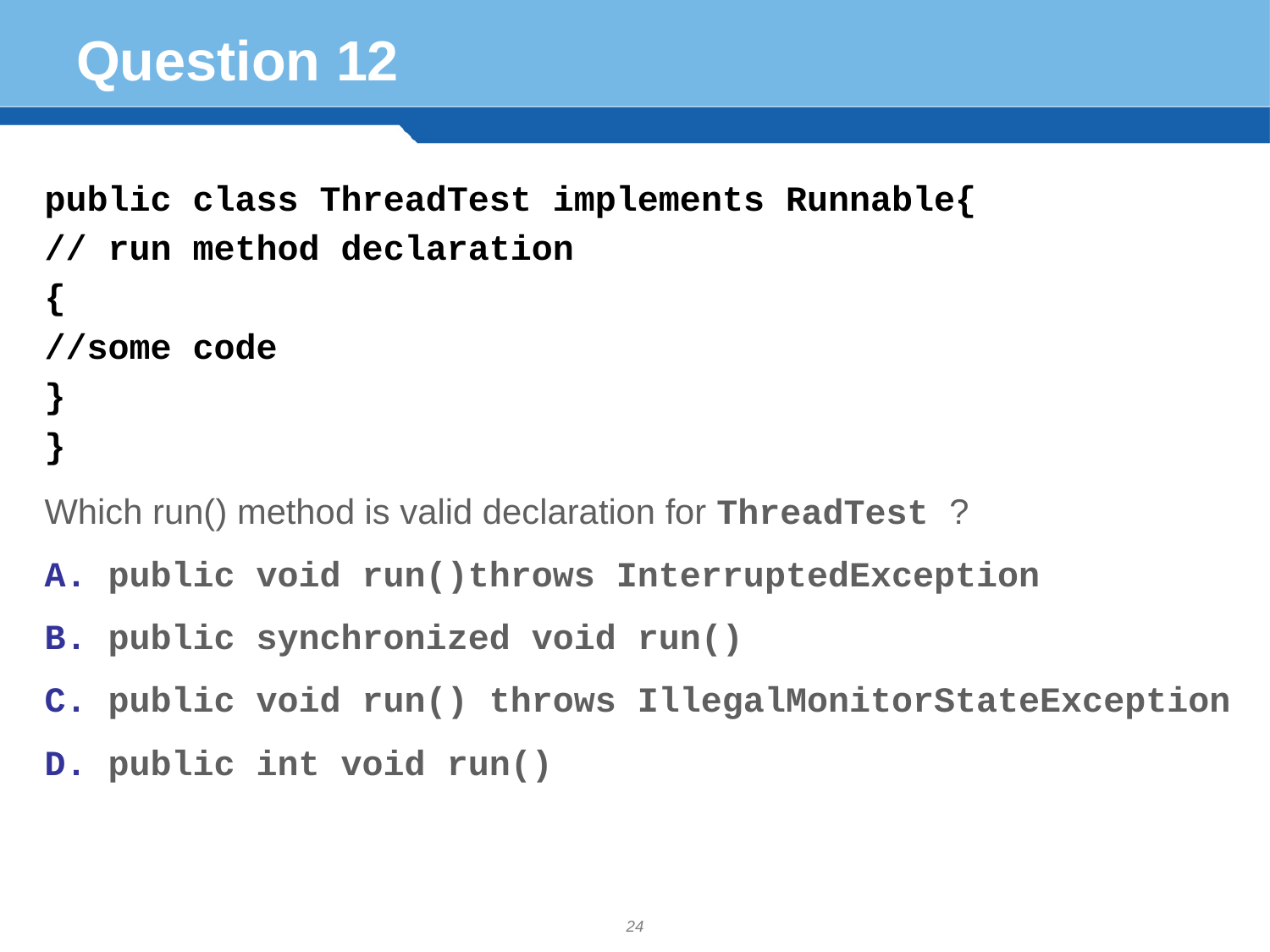

# Question 12
public class ThreadTest implements Runnable{
// run method declaration
{
//some code
}
}
Which run() method is valid declaration for ThreadTest ?
public void run()throws InterruptedException
public synchronized void run()
public void run() throws IllegalMonitorStateException
public int void run()

24